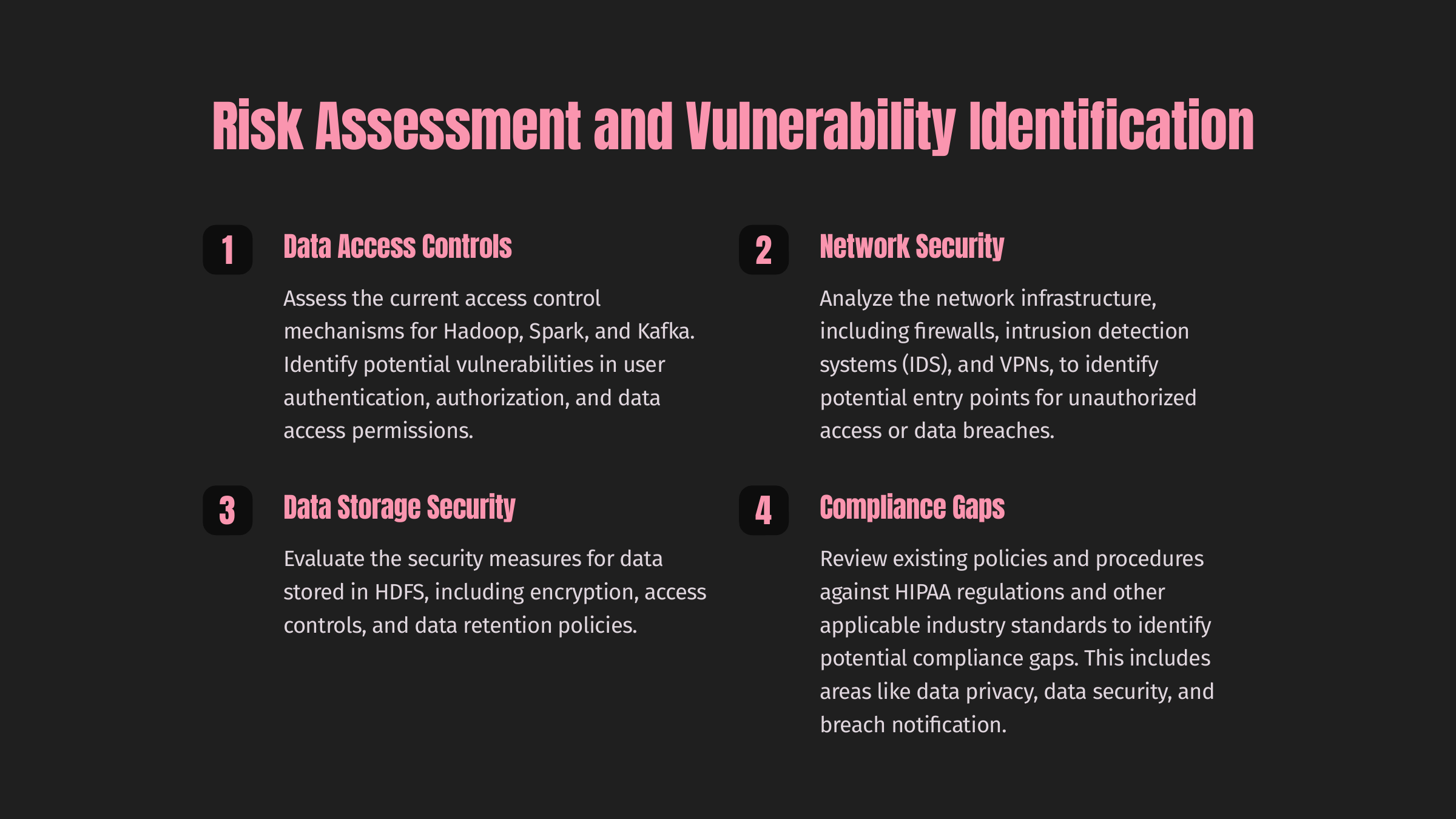

Risk Assessment and Vulnerability Identification

Data Access Controls

Network Security
1
2
Assess the current access control mechanisms for Hadoop, Spark, and Kafka. Identify potential vulnerabilities in user authentication, authorization, and data access permissions.
Analyze the network infrastructure, including firewalls, intrusion detection systems (IDS), and VPNs, to identify potential entry points for unauthorized access or data breaches.

Data Storage Security

Compliance Gaps
3
4
Evaluate the security measures for data stored in HDFS, including encryption, access controls, and data retention policies.
Review existing policies and procedures against HIPAA regulations and other applicable industry standards to identify potential compliance gaps. This includes areas like data privacy, data security, and breach notification.